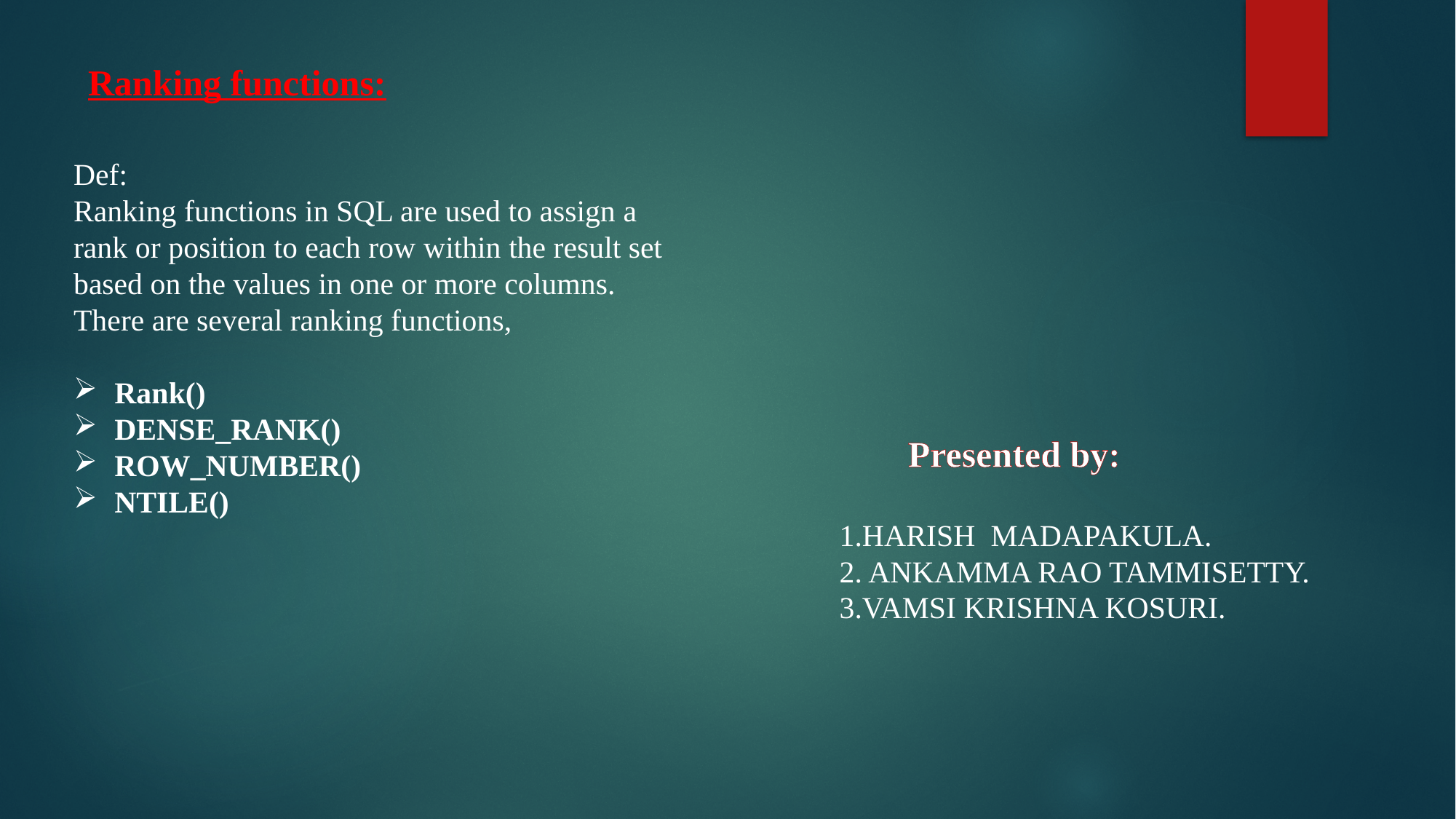

# Ranking functions:
Def:
Ranking functions in SQL are used to assign a rank or position to each row within the result set based on the values in one or more columns.
There are several ranking functions,

Rank()
DENSE_RANK()
ROW_NUMBER()
NTILE()

Presented by:

1.HARISH  MADAPAKULA.
2. ANKAMMA RAO TAMMISETTY.
3.VAMSI KRISHNA KOSURI.